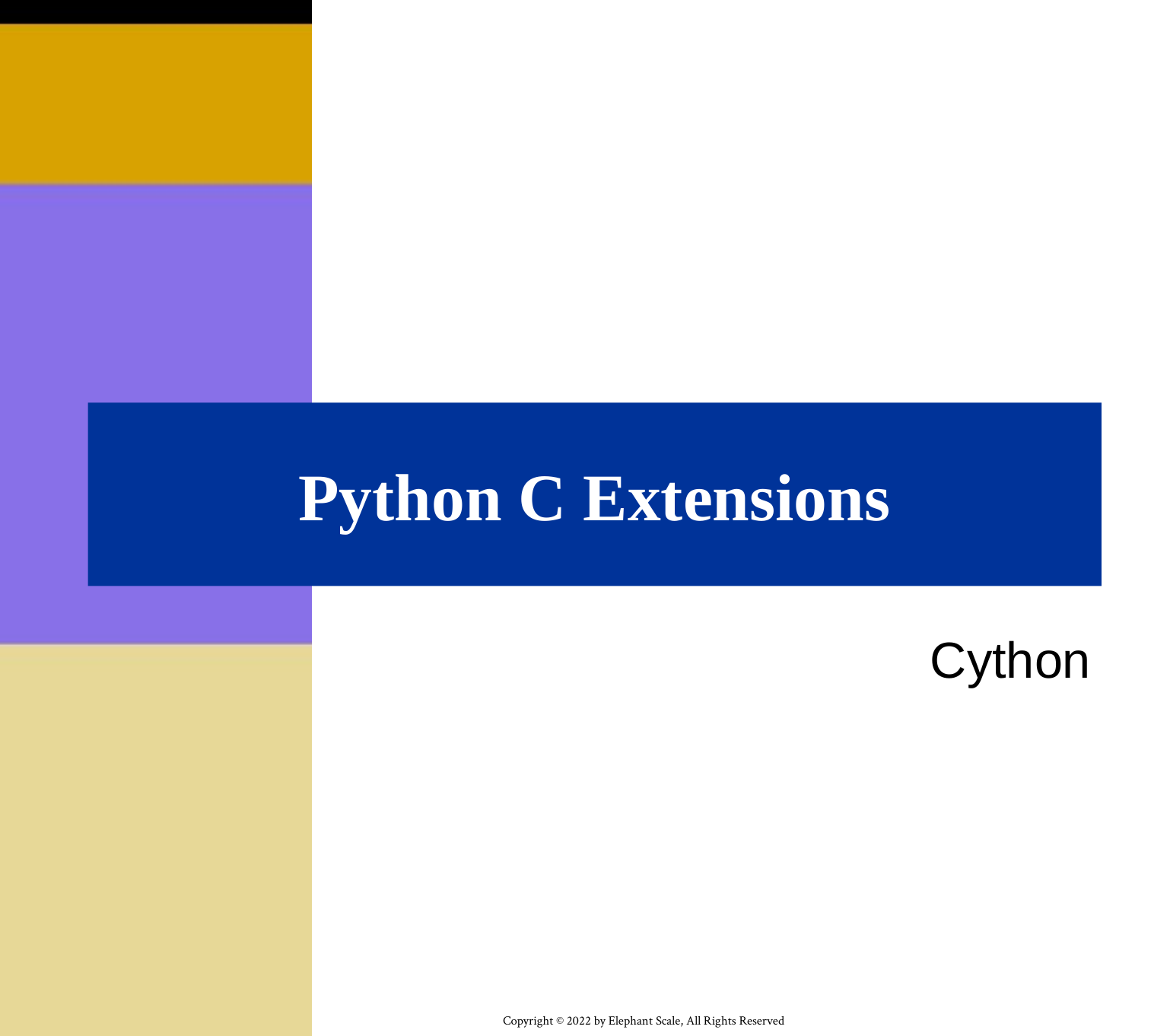

# Python C Extensions
Cython
Copyright © 2022 by Elephant Scale, All Rights Reserved